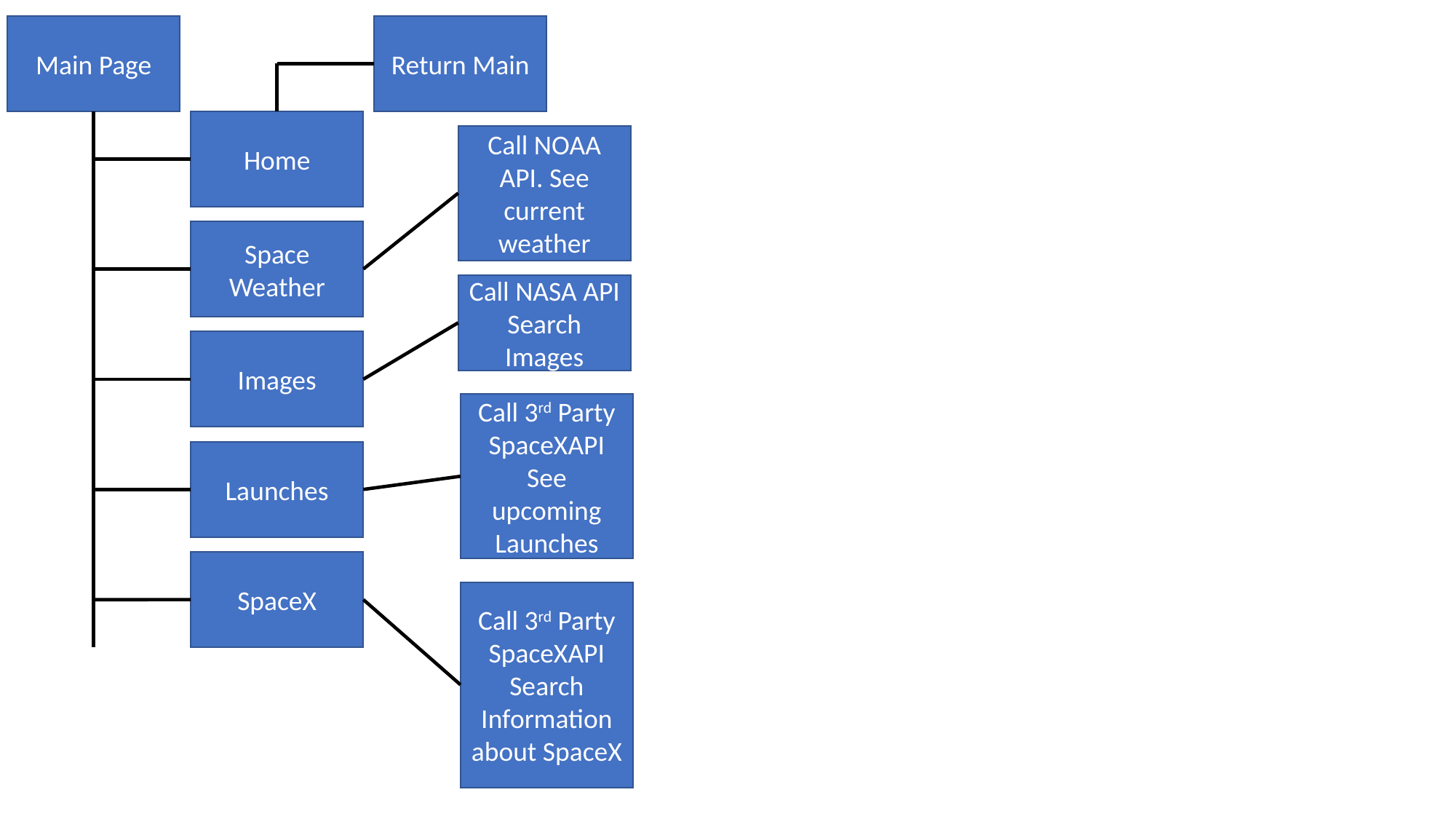

Main Page
Return Main
Home
Call NOAA API. See current weather
Space Weather
Call NASA API
Search Images
Images
Call 3rd Party SpaceXAPI See upcoming Launches
Launches
SpaceX
Call 3rd Party SpaceXAPI
Search Information about SpaceX